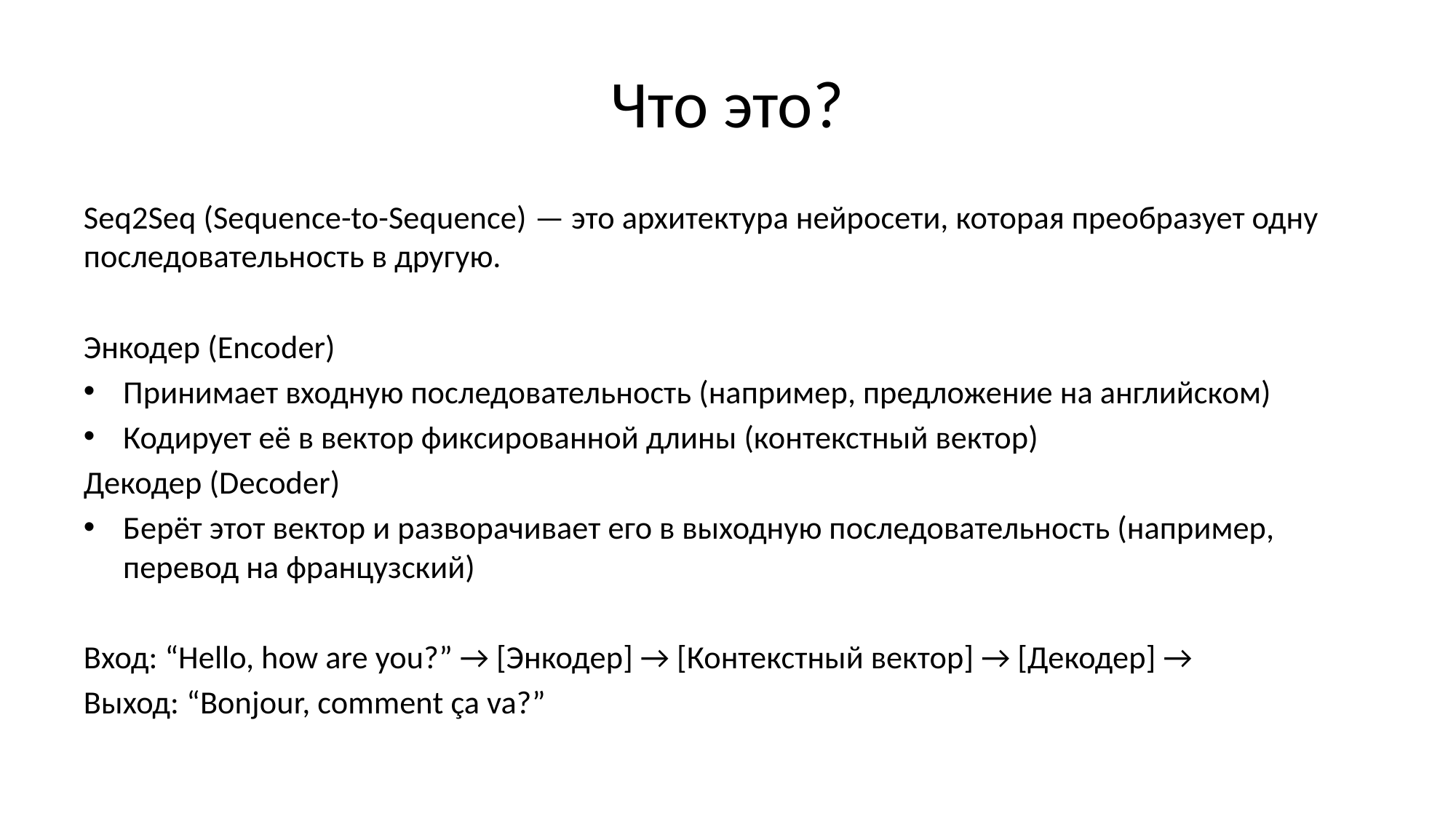

# Что это?
Seq2Seq (Sequence-to-Sequence) — это архитектура нейросети, которая преобразует одну последовательность в другую.

Энкодер (Encoder)
Принимает входную последовательность (например, предложение на английском)
Кодирует её в вектор фиксированной длины (контекстный вектор)
Декодер (Decoder)
Берёт этот вектор и разворачивает его в выходную последовательность (например, перевод на французский)

Вход: “Hello, how are you?” → [Энкодер] → [Контекстный вектор] → [Декодер] →
Выход: “Bonjour, comment ça va?”